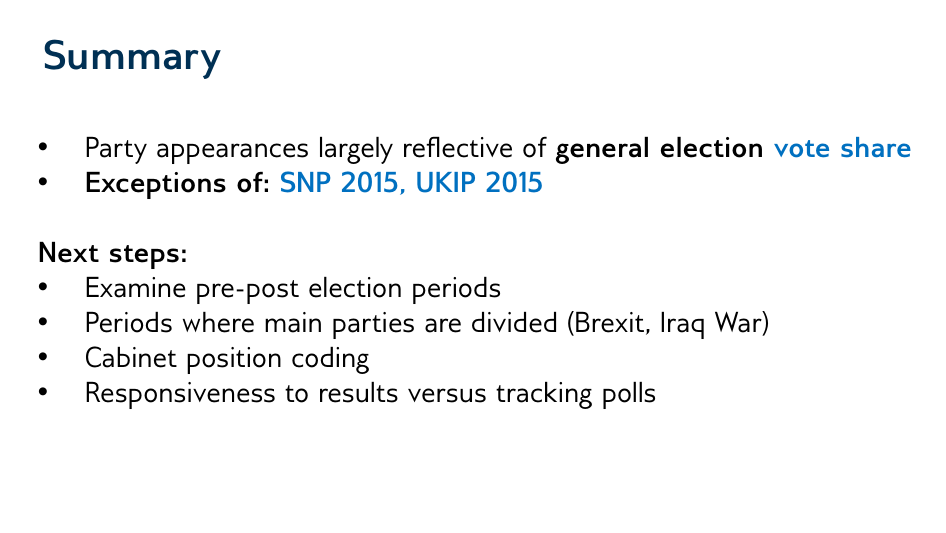

# Summary
Party appearances largely reflective of general election vote share
Exceptions of: SNP 2015, UKIP 2015

Next steps:
Examine pre-post election periods
Periods where main parties are divided (Brexit, Iraq War)
Cabinet position coding
Responsiveness to results versus tracking polls